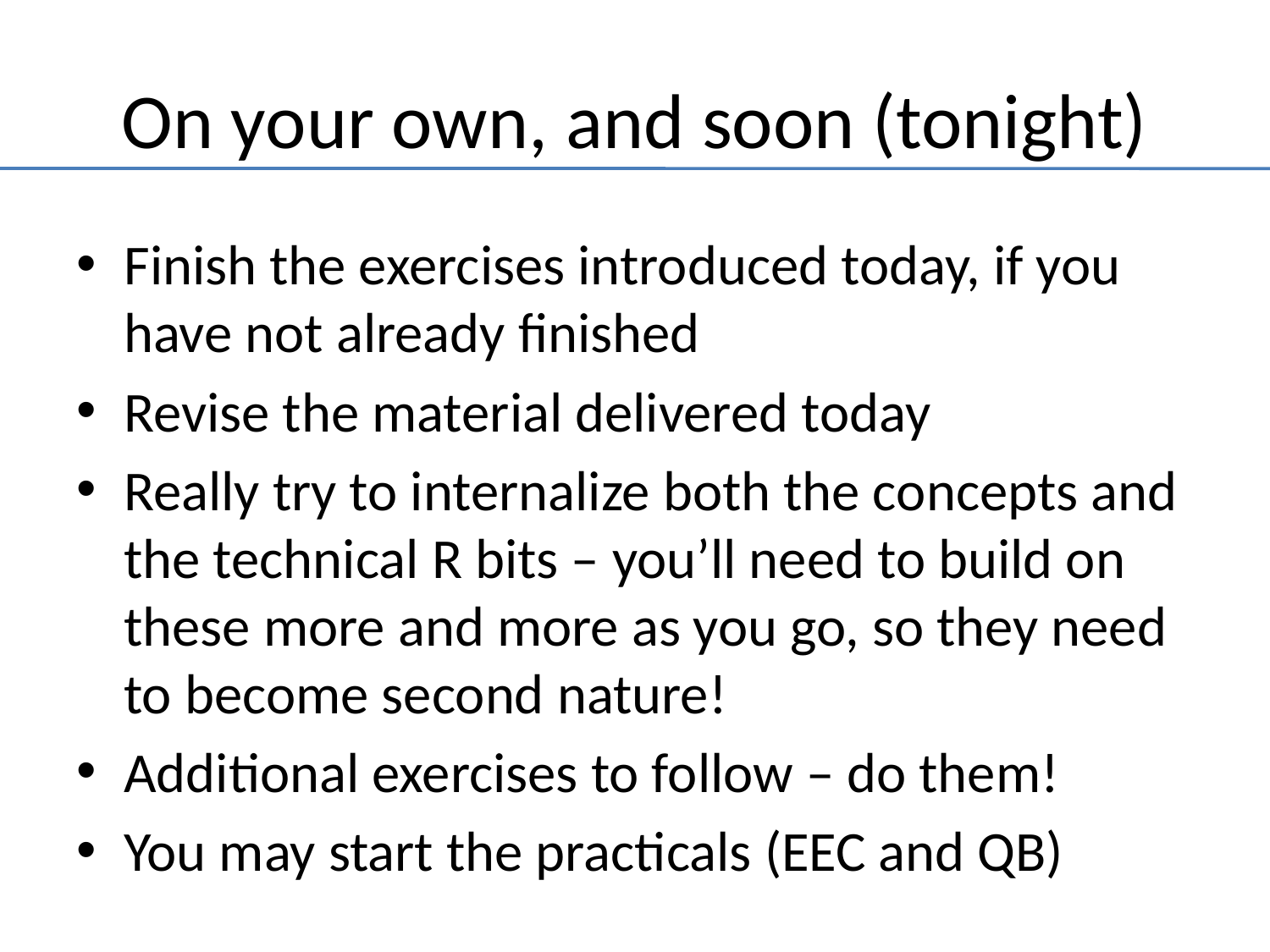

# On your own, and soon (tonight)
Finish the exercises introduced today, if you have not already finished
Revise the material delivered today
Really try to internalize both the concepts and the technical R bits – you’ll need to build on these more and more as you go, so they need to become second nature!
Additional exercises to follow – do them!
You may start the practicals (EEC and QB)